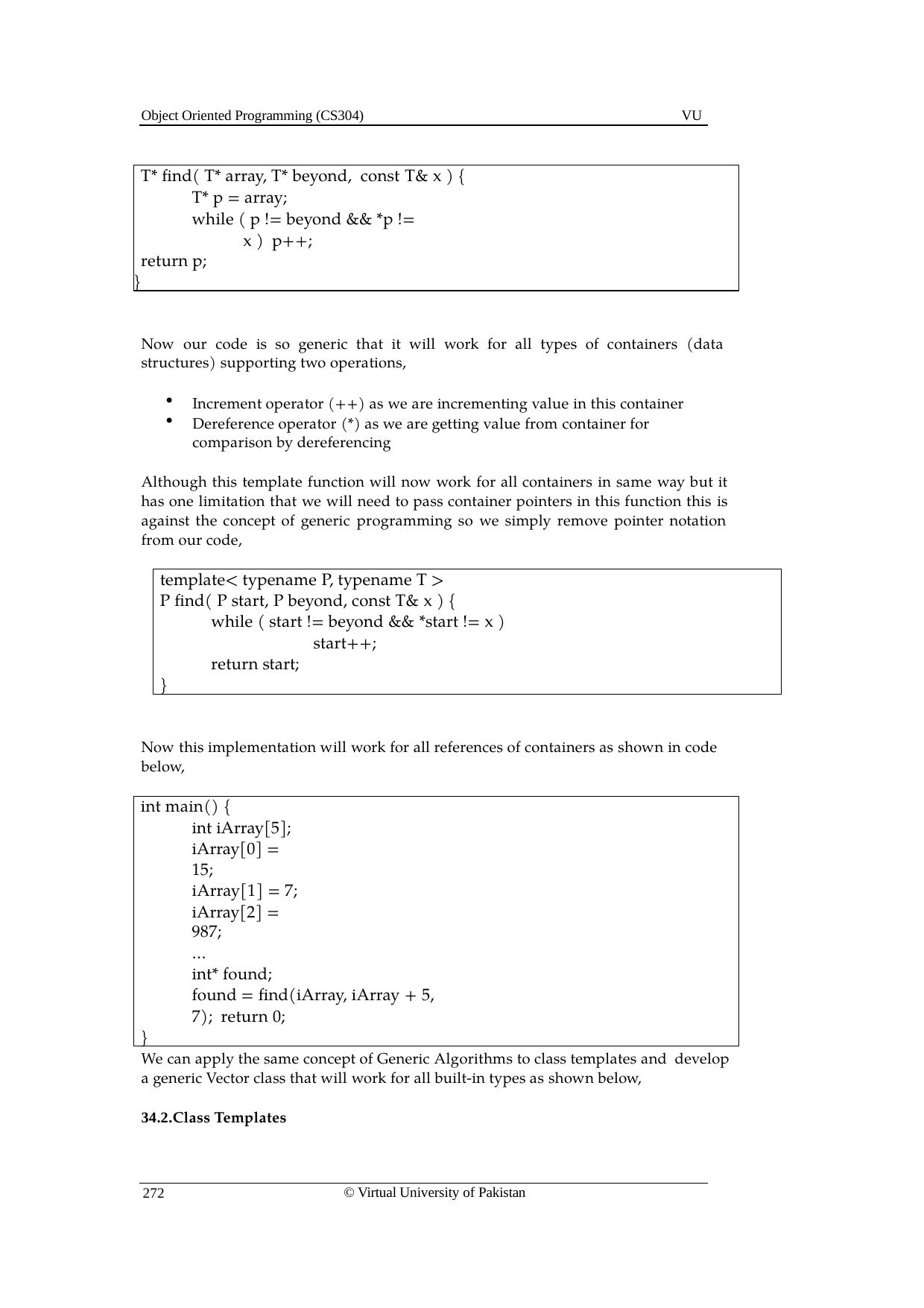

Object Oriented Programming (CS304)
VU

T* find( T* array, T* beyond,  const T& x ) {
T* p = array;
while ( p != beyond && *p != x )  p++;
return p;
}
Now our code is so generic that it will work for all types of containers (data  structures) supporting two operations,

Increment operator (++) as we are incrementing value in this container
Dereference operator (*) as we are getting value from container for  comparison by dereferencing

Although this template function will now work for all containers in same way but it  has one limitation that we will need to pass container pointers in this function this is  against the concept of generic programming so we simply remove pointer notation  from our code,
template< typename P, typename T >
P find( P start, P beyond, const T& x ) {
while ( start != beyond && *start != x )
start++;
return start;
}
Now this implementation will work for all references of containers as shown in code  below,
int main() {
int iArray[5];  iArray[0] = 15;
iArray[1] = 7;
iArray[2] = 987;
…
int* found;
found = find(iArray, iArray + 5, 7);  return 0;
}
We can apply the same concept of Generic Algorithms to class templates and  develop a generic Vector class that will work for all built-in types as shown below,

34.2.Class Templates
© Virtual University of Pakistan

272